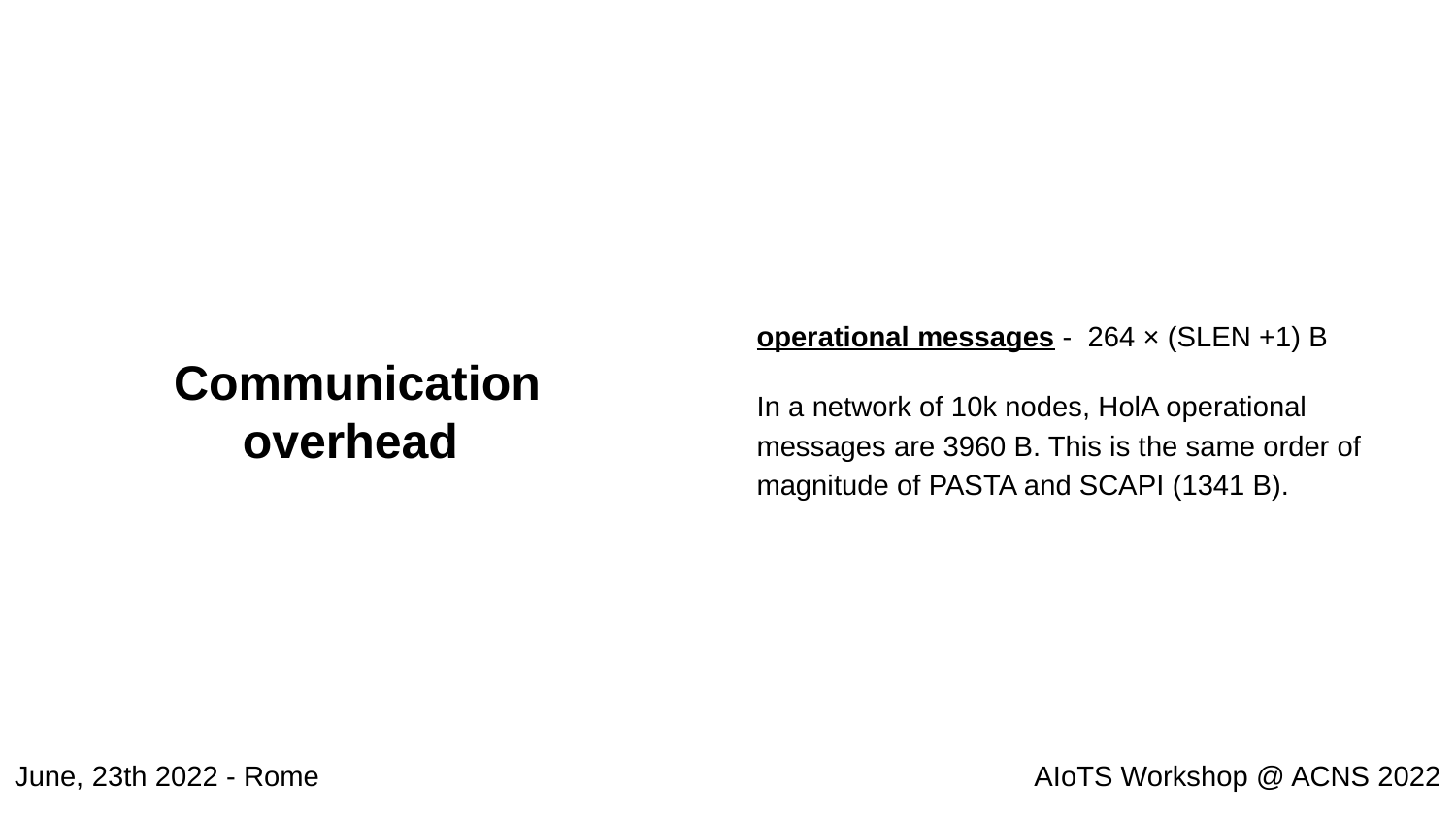

operational messages -  264 × (SLEN +1) B
# Communication
overhead
In a network of 10k nodes, HolA operational messages are 3960 B. This is the same order of magnitude of PASTA and SCAPI (1341 B).
June, 23th 2022 - Rome
AIoTS Workshop @ ACNS 2022